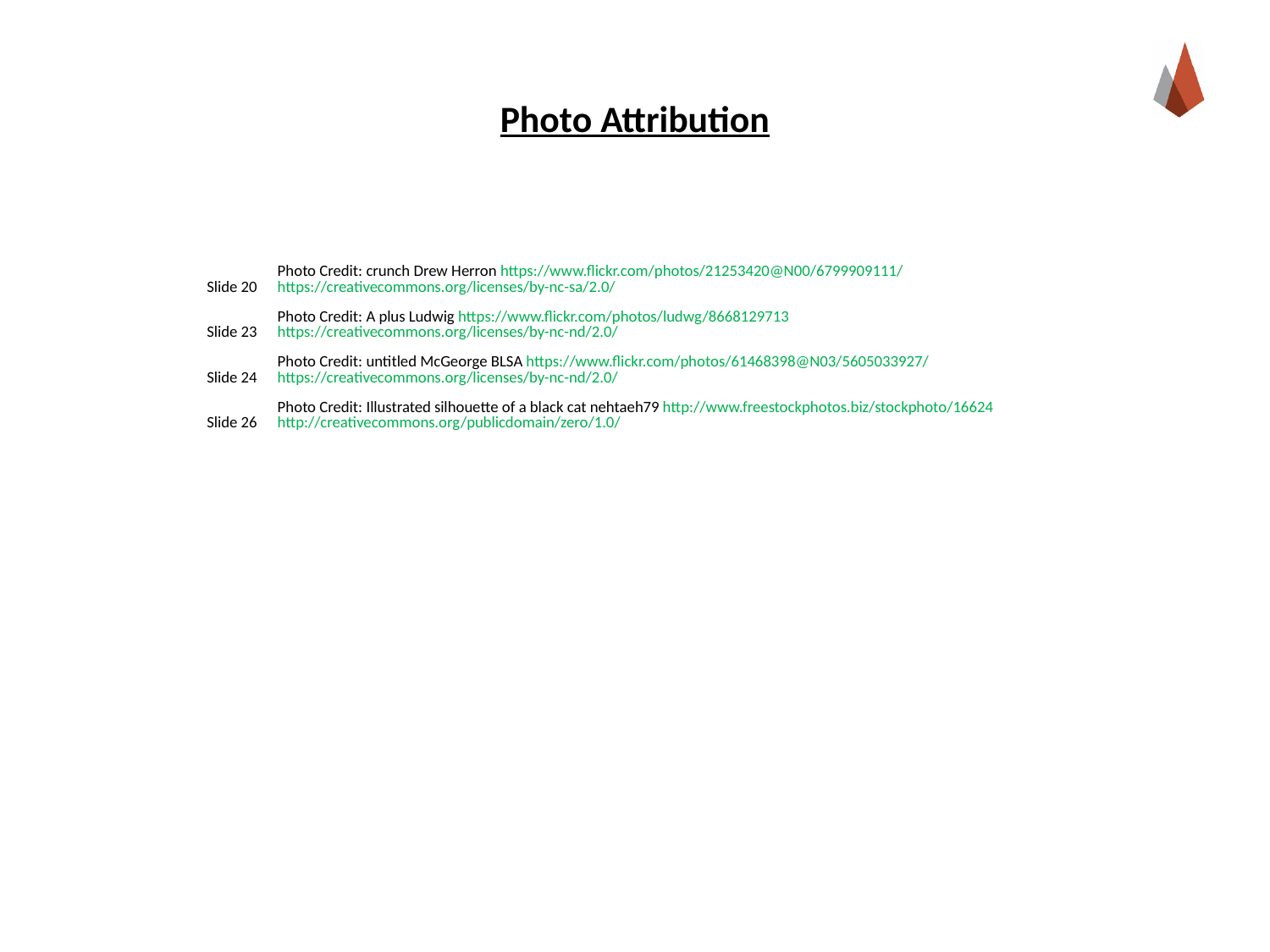

# Photo Attribution
| Slide 20 | Photo Credit: crunch Drew Herron https://www.flickr.com/photos/21253420@N00/6799909111/ https://creativecommons.org/licenses/by-nc-sa/2.0/ |
| --- | --- |
| Slide 23 | Photo Credit: A plus Ludwig https://www.flickr.com/photos/ludwg/8668129713 https://creativecommons.org/licenses/by-nc-nd/2.0/ |
| Slide 24 | Photo Credit: untitled McGeorge BLSA https://www.flickr.com/photos/61468398@N03/5605033927/ https://creativecommons.org/licenses/by-nc-nd/2.0/ |
| Slide 26 | Photo Credit: Illustrated silhouette of a black cat nehtaeh79 http://www.freestockphotos.biz/stockphoto/16624 http://creativecommons.org/publicdomain/zero/1.0/ |